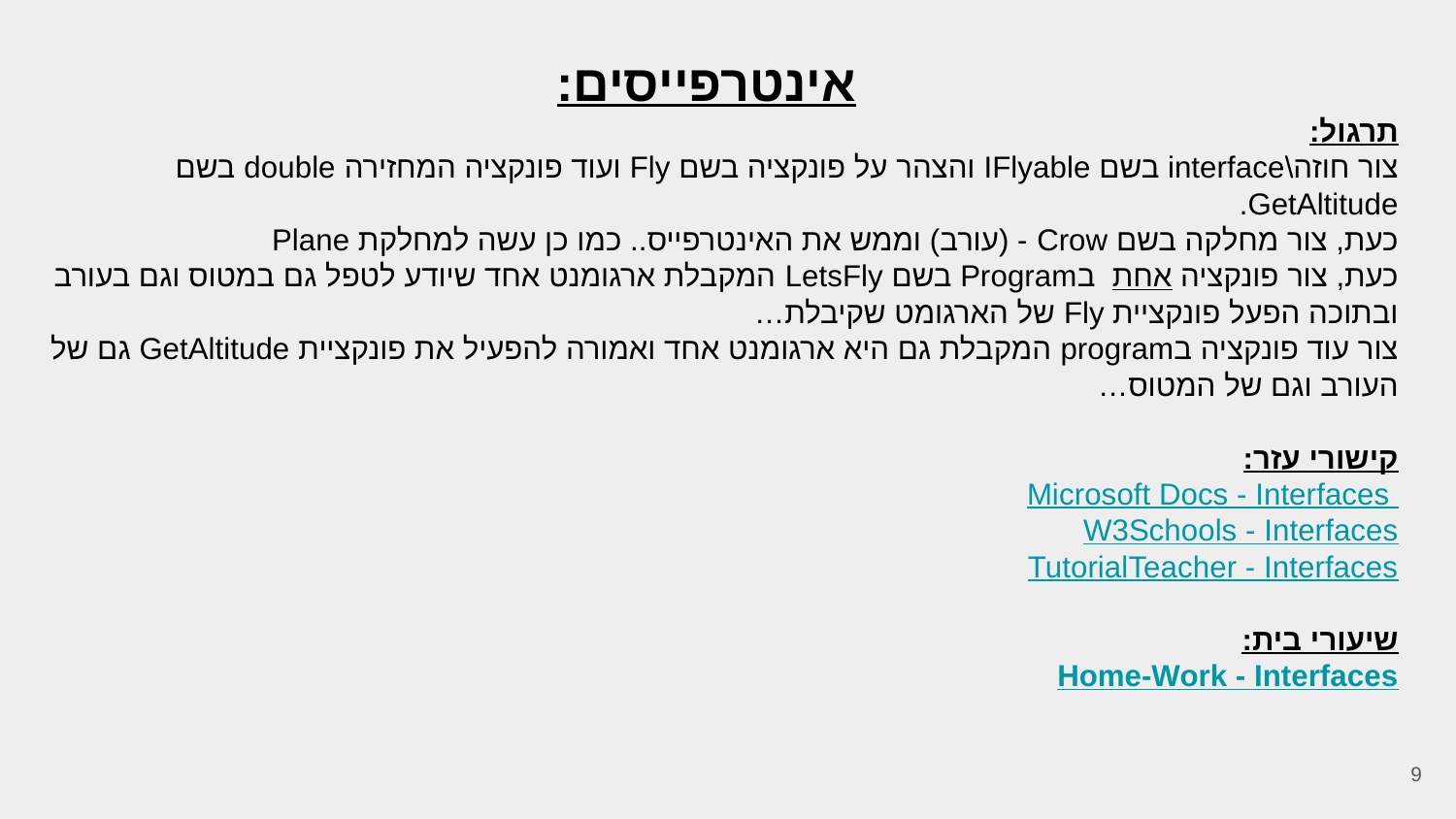

אינטרפייסים:
תרגול:
צור חוזה\interface בשם IFlyable והצהר על פונקציה בשם Fly ועוד פונקציה המחזירה double בשם GetAltitude.
כעת, צור מחלקה בשם Crow - (עורב) וממש את האינטרפייס.. כמו כן עשה למחלקת Plane
כעת, צור פונקציה אחת  בProgram בשם LetsFly המקבלת ארגומנט אחד שיודע לטפל גם במטוס וגם בעורב ובתוכה הפעל פונקציית Fly של הארגומט שקיבלת…
צור עוד פונקציה בprogram המקבלת גם היא ארגומנט אחד ואמורה להפעיל את פונקציית GetAltitude גם של העורב וגם של המטוס…

קישורי עזר:
Microsoft Docs - Interfaces
W3Schools - Interfaces
TutorialTeacher - Interfaces

שיעורי בית:
Home-Work - Interfaces
9